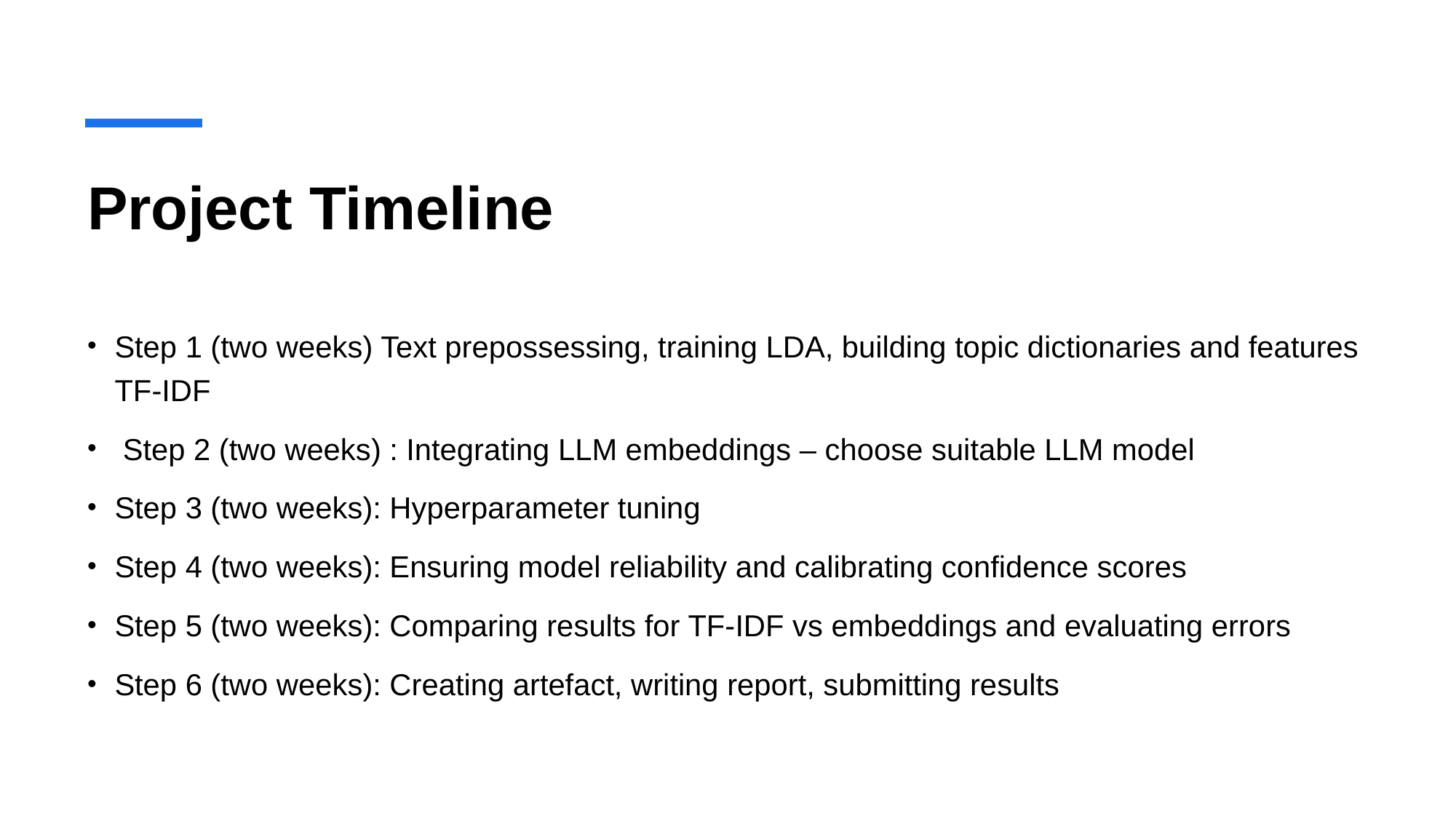

# Project Timeline
Step 1 (two weeks) Text prepossessing, training LDA, building topic dictionaries and features TF-IDF
 Step 2 (two weeks) : Integrating LLM embeddings – choose suitable LLM model
Step 3 (two weeks): Hyperparameter tuning
Step 4 (two weeks): Ensuring model reliability and calibrating confidence scores
Step 5 (two weeks): Comparing results for TF-IDF vs embeddings and evaluating errors
Step 6 (two weeks): Creating artefact, writing report, submitting results